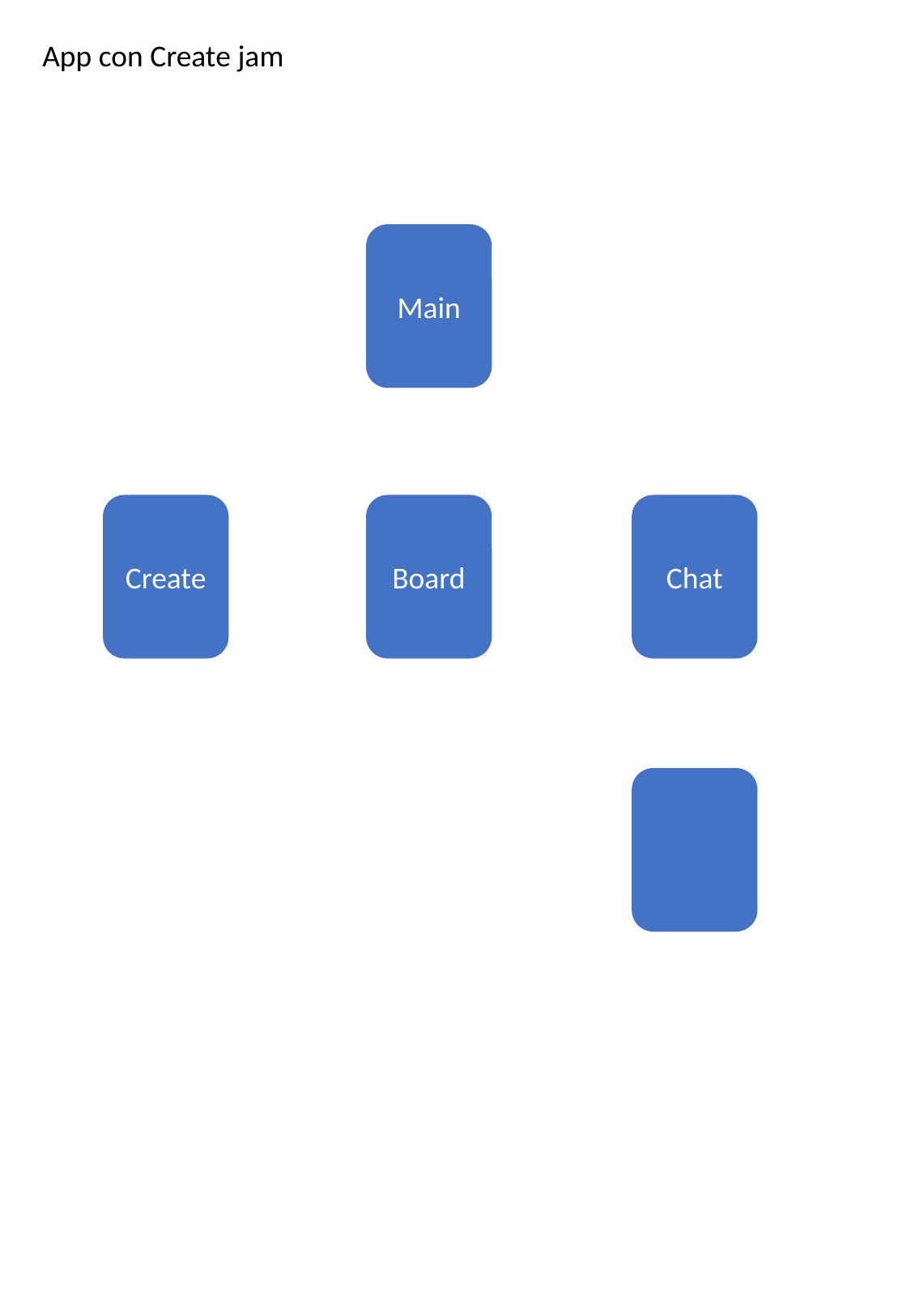

App con Create jam
Main
Create
Board
Chat